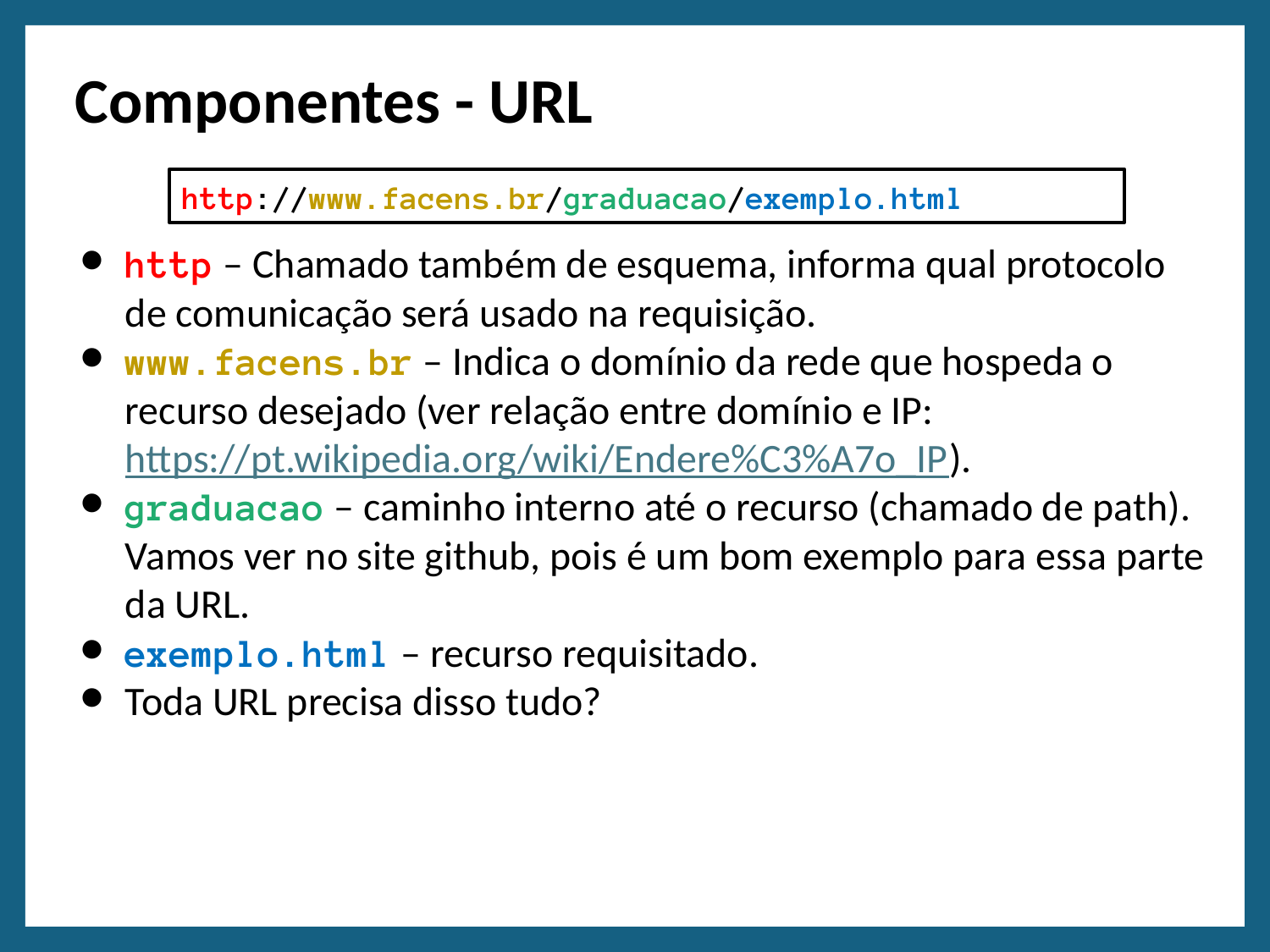

# Componentes - URL
http://www.facens.br/graduacao/exemplo.html
http – Chamado também de esquema, informa qual protocolo de comunicação será usado na requisição.
www.facens.br – Indica o domínio da rede que hospeda o recurso desejado (ver relação entre domínio e IP: https://pt.wikipedia.org/wiki/Endere%C3%A7o_IP).
graduacao – caminho interno até o recurso (chamado de path). Vamos ver no site github, pois é um bom exemplo para essa parte da URL.
exemplo.html – recurso requisitado.
Toda URL precisa disso tudo?
18